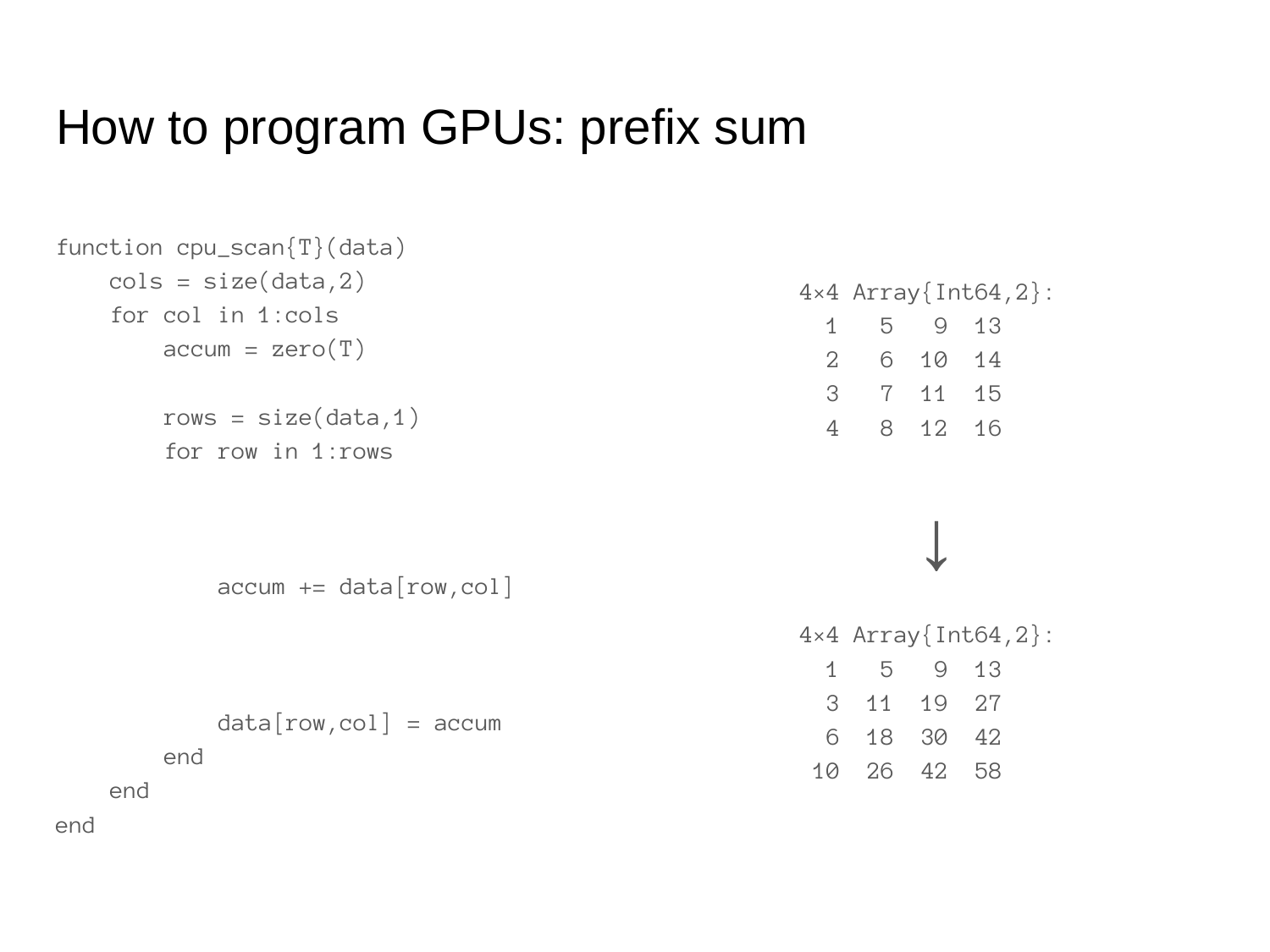

# How to program GPUs: prefix sum
function cpu_scan{T}(data)
    cols = size(data,2)
    for col in 1:cols
        accum = zero(T)

        rows = size(data,1)
        for row in 1:rows

            accum += data[row,col]

            data[row,col] = accum
        end
    end
end

4×4 Array{Int64,2}:
  1   5   9  13
  2   6  10  14
  3   7  11  15
  4   8  12  16
↓
4×4 Array{Int64,2}:
  1   5   9  13
  3  11  19  27
  6  18  30  42
 10  26  42  58